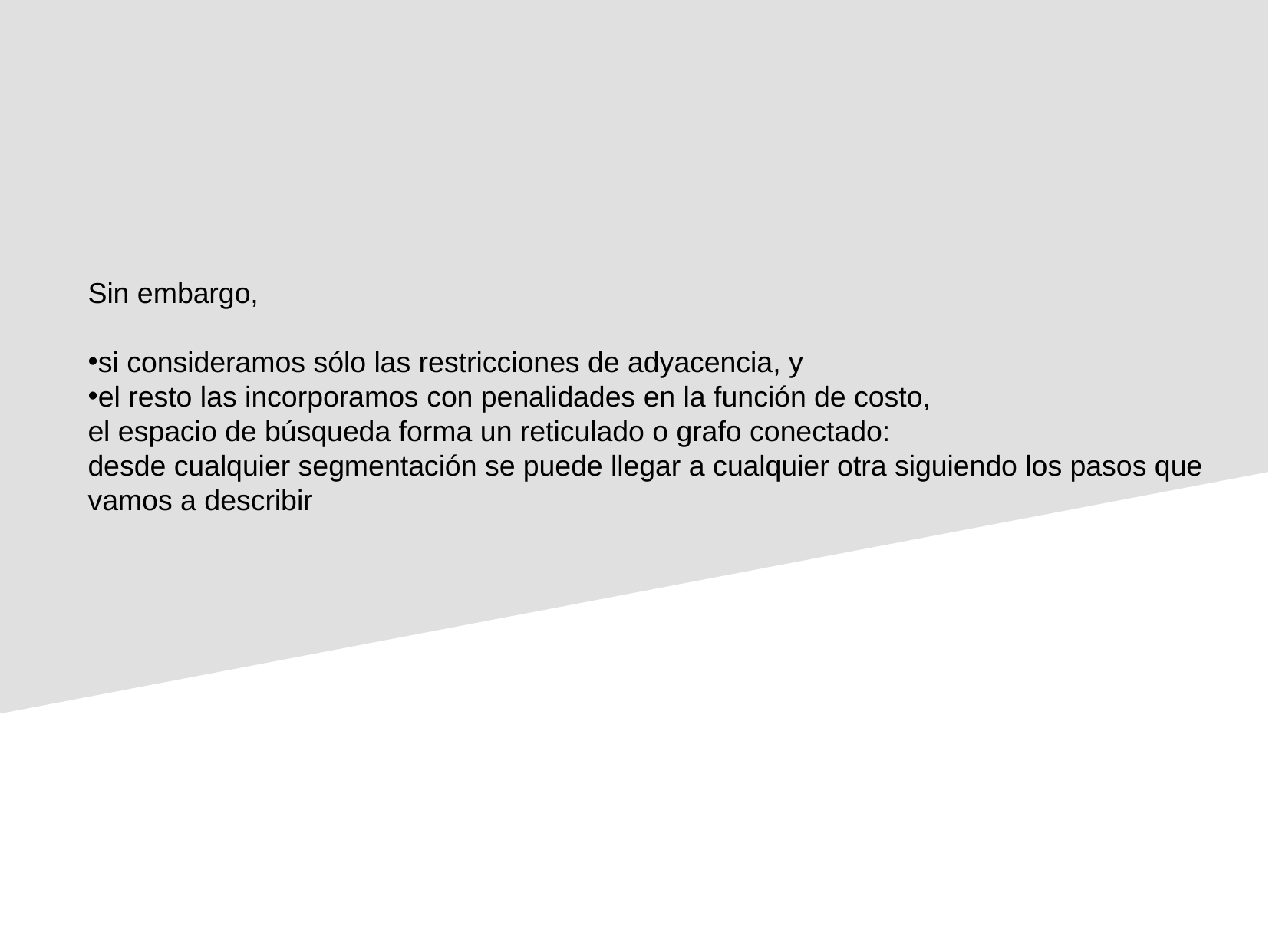

Sin embargo,
si consideramos sólo las restricciones de adyacencia, y
el resto las incorporamos con penalidades en la función de costo,
el espacio de búsqueda forma un reticulado o grafo conectado:
desde cualquier segmentación se puede llegar a cualquier otra siguiendo los pasos que vamos a describir